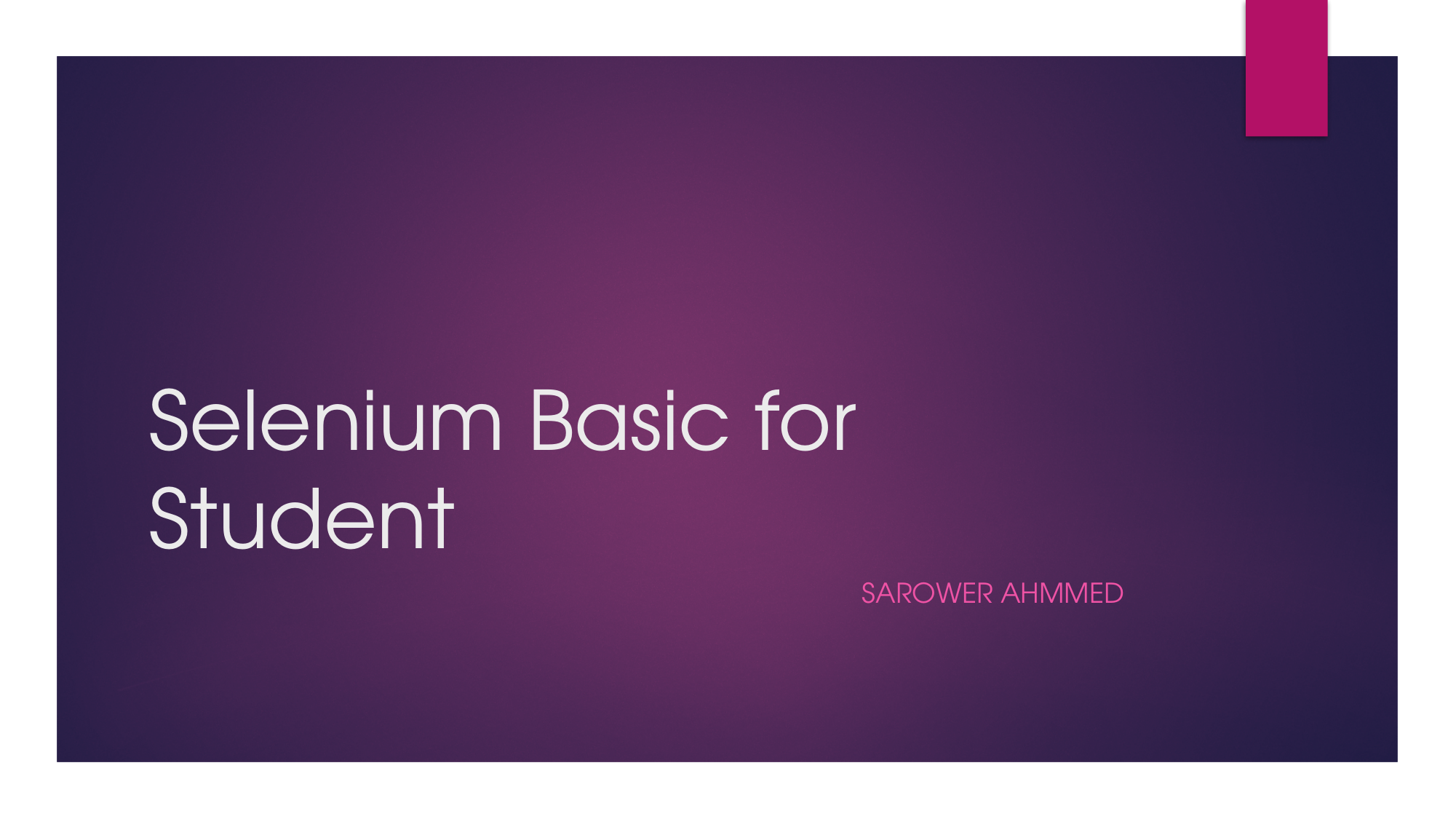

# Selenium Basic for Student
Sarower Ahmmed